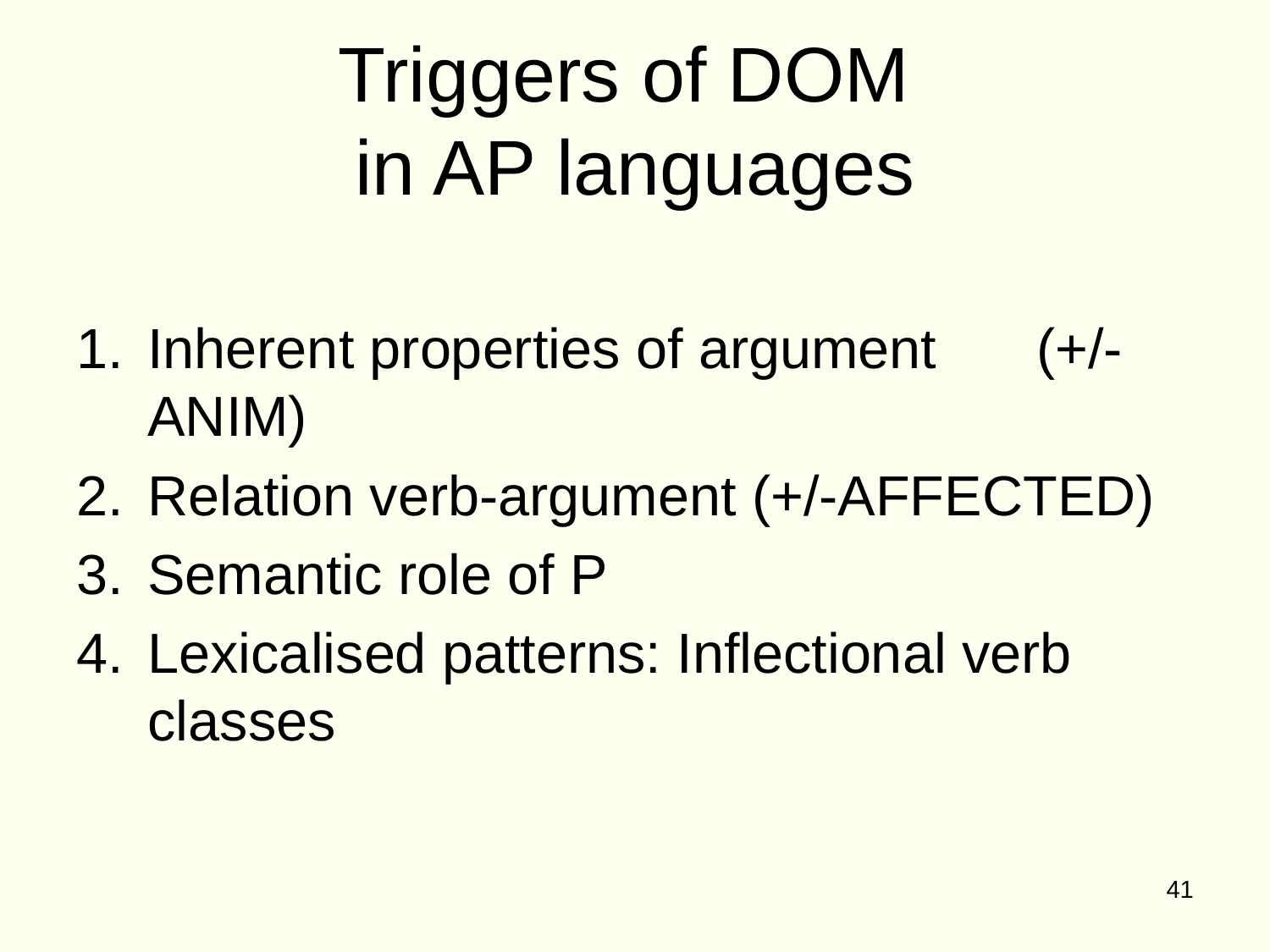

# Triggers of DOM in AP languages
Inherent properties of argument 	(+/- ANIM)
Relation verb-argument (+/-AFFECTED)
Semantic role of P
Lexicalised patterns: Inflectional verb classes

41